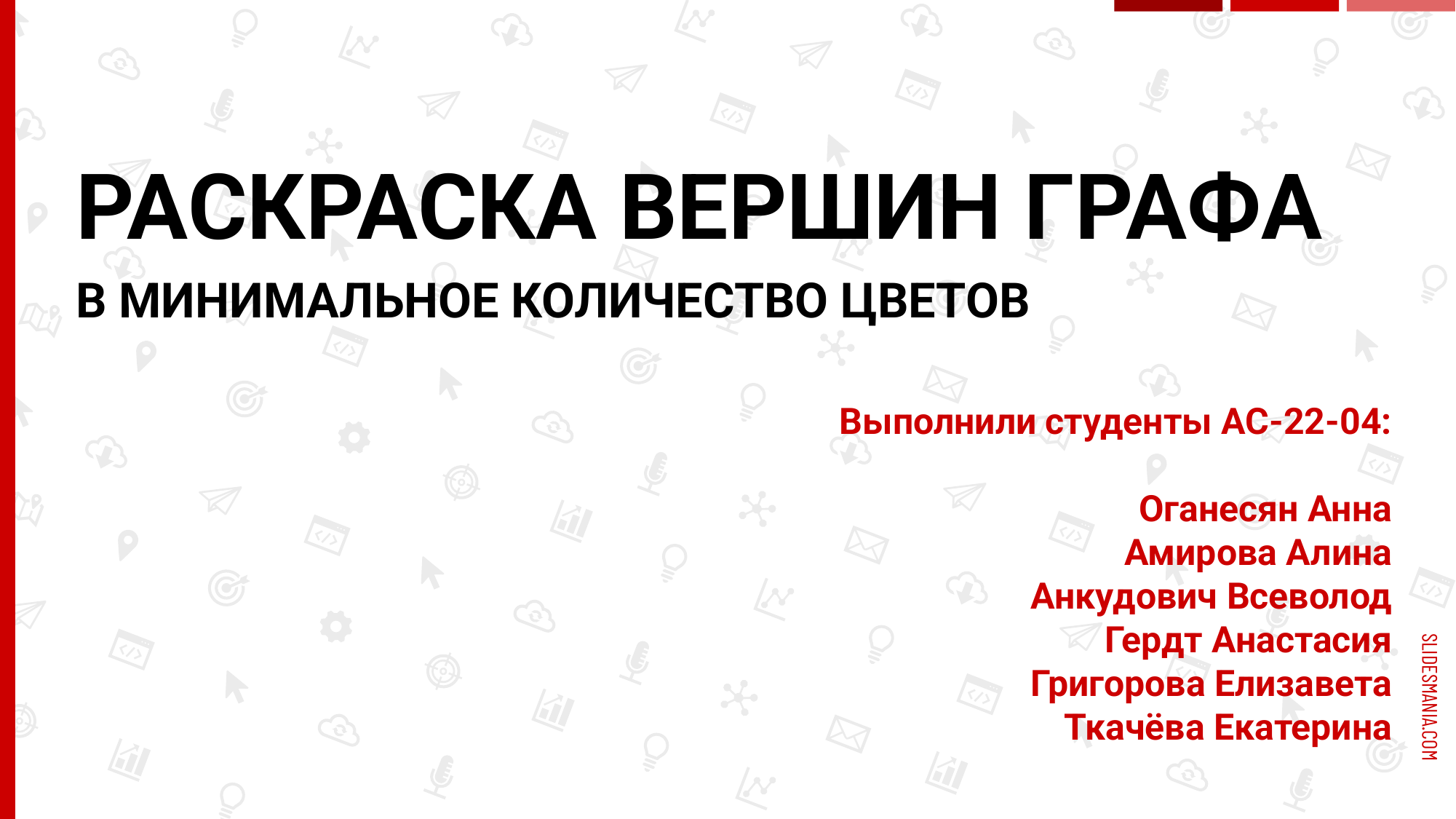

# РАСКРАСКА ВЕРШИН ГРАФА В МИНИМАЛЬНОЕ КОЛИЧЕСТВО ЦВЕТОВ
Выполнили студенты АС-22-04:

Оганесян Анна
Амирова Алина
Анкудович Всеволод
Гердт Анастасия
Григорова Елизавета
Ткачёва Екатерина